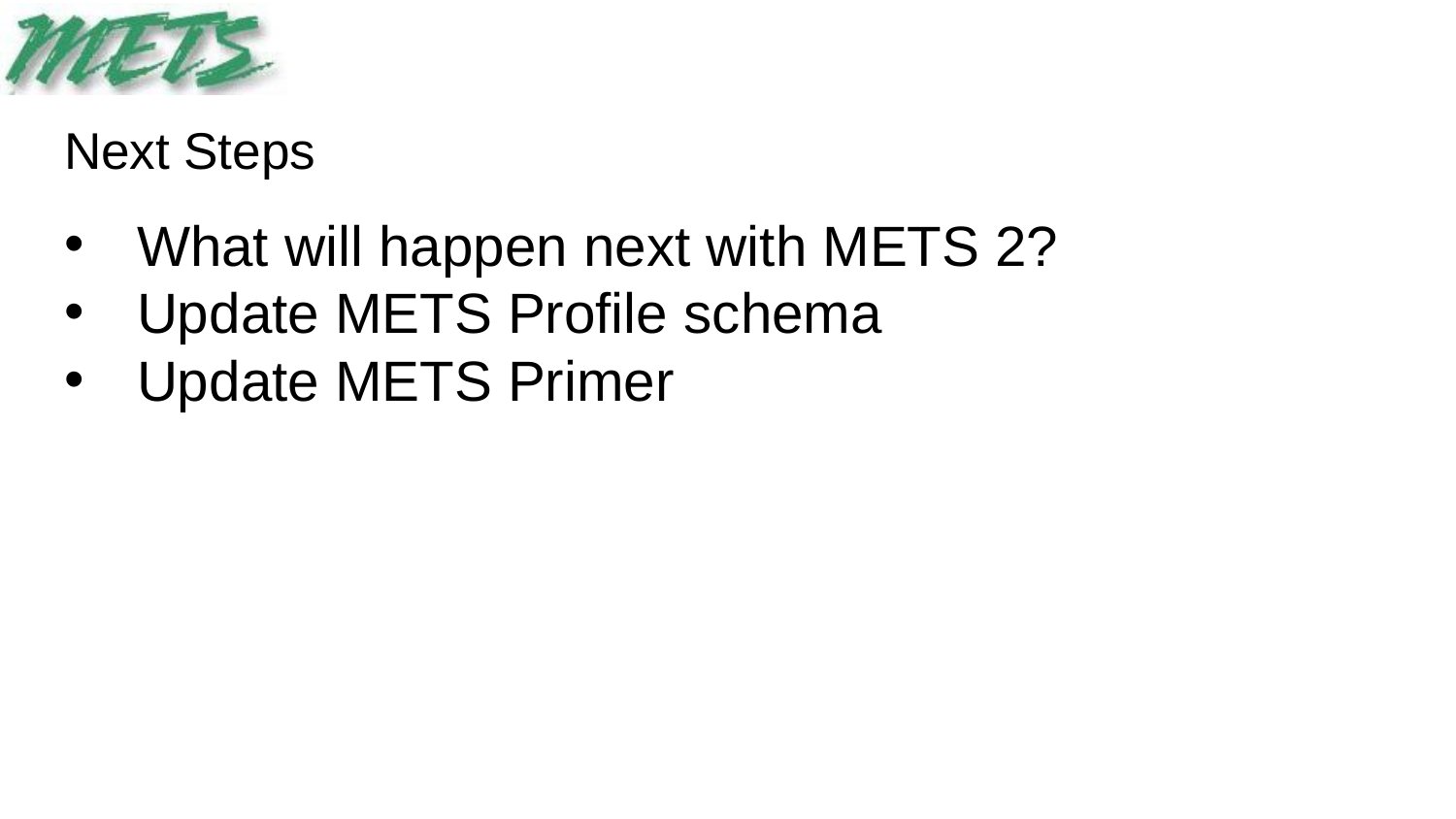

# Next Steps
What will happen next with METS 2?
Update METS Profile schema
Update METS Primer